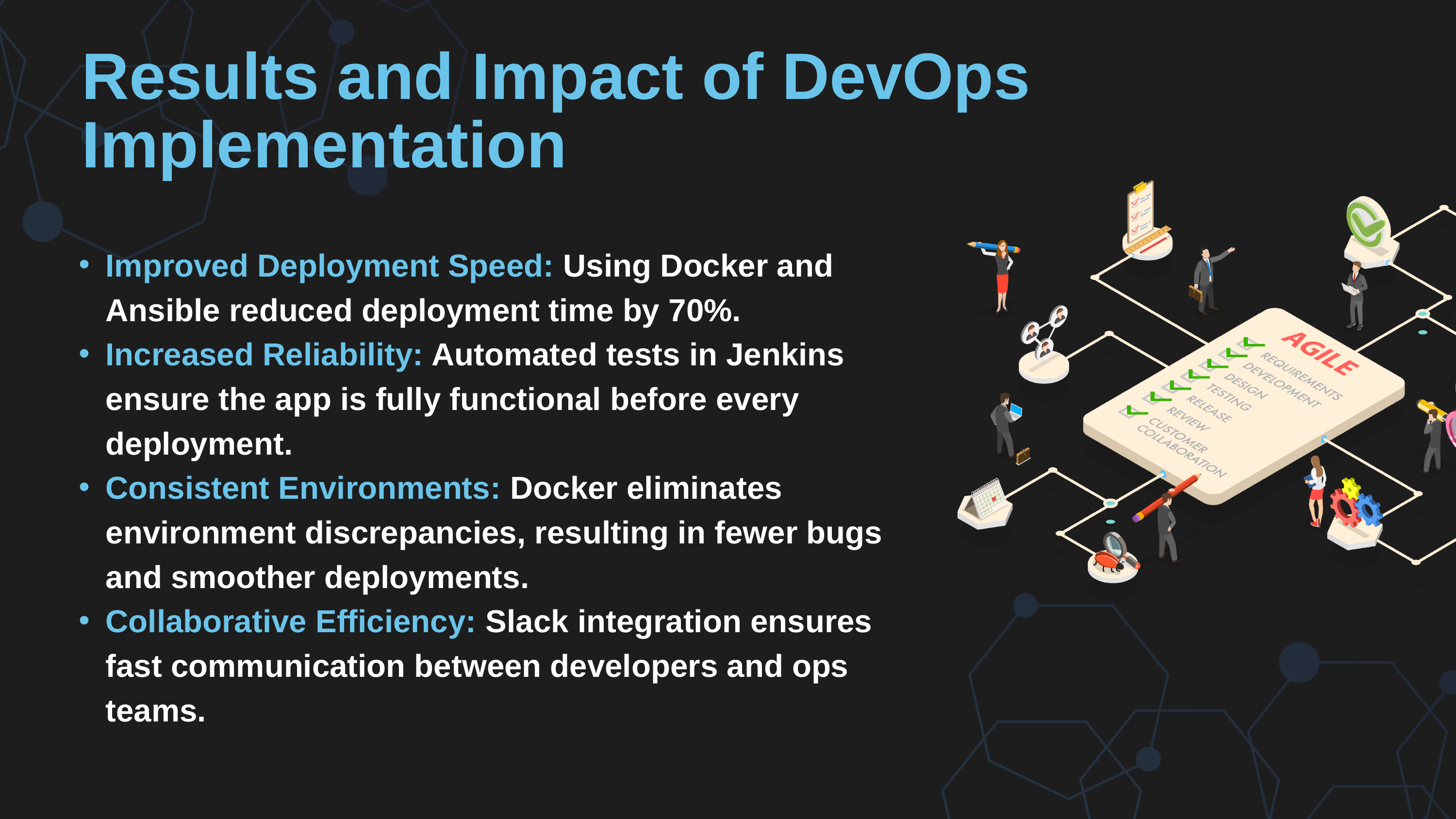

Results and Impact of DevOps Implementation

Improved Deployment Speed: Using Docker and Ansible reduced deployment time by 70%.
Increased Reliability: Automated tests in Jenkins ensure the app is fully functional before every deployment.
Consistent Environments: Docker eliminates environment discrepancies, resulting in fewer bugs and smoother deployments.
Collaborative Efficiency: Slack integration ensures fast communication between developers and ops teams.